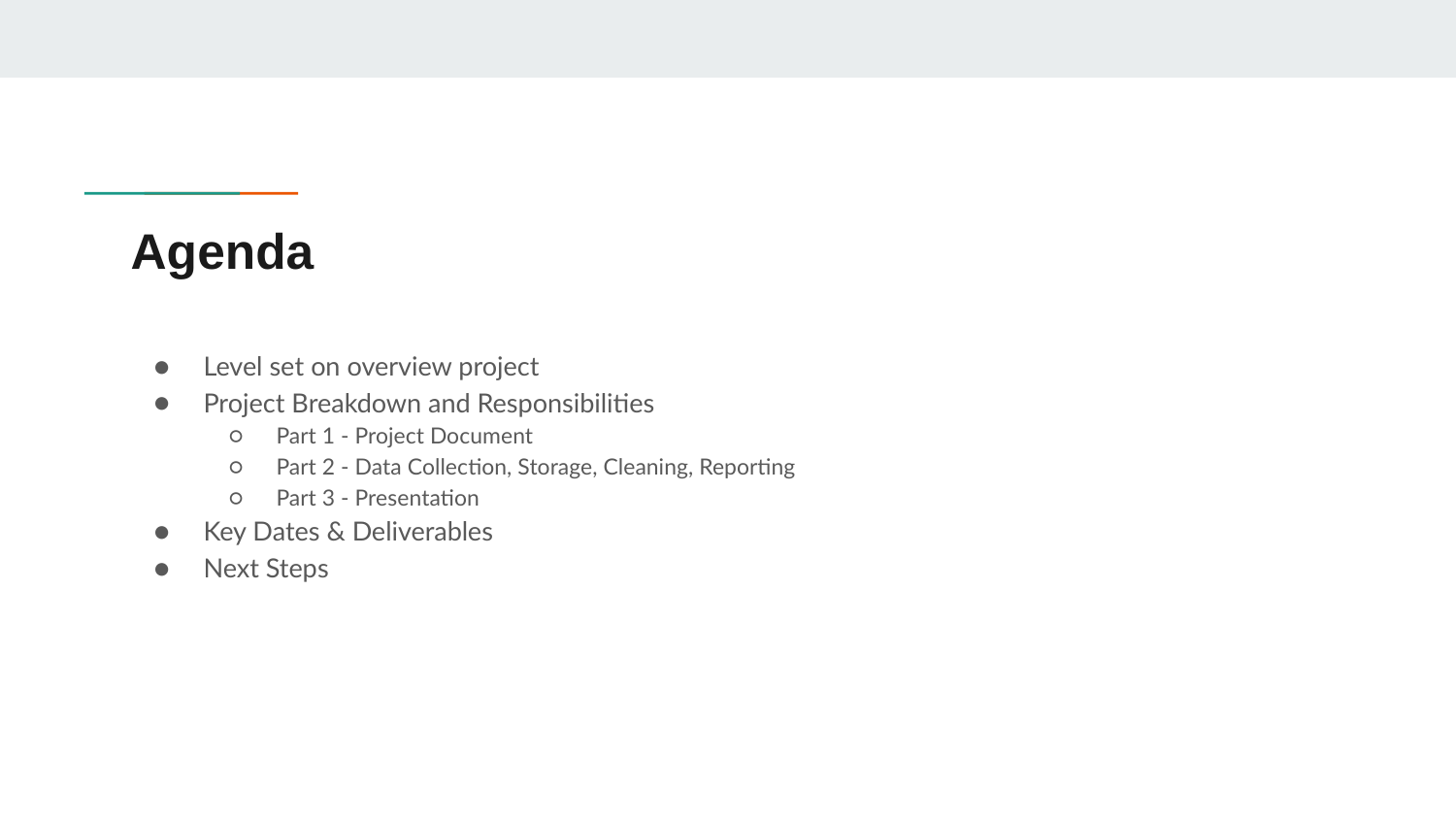

# Agenda
Level set on overview project
Project Breakdown and Responsibilities
Part 1 - Project Document
Part 2 - Data Collection, Storage, Cleaning, Reporting
Part 3 - Presentation
Key Dates & Deliverables
Next Steps